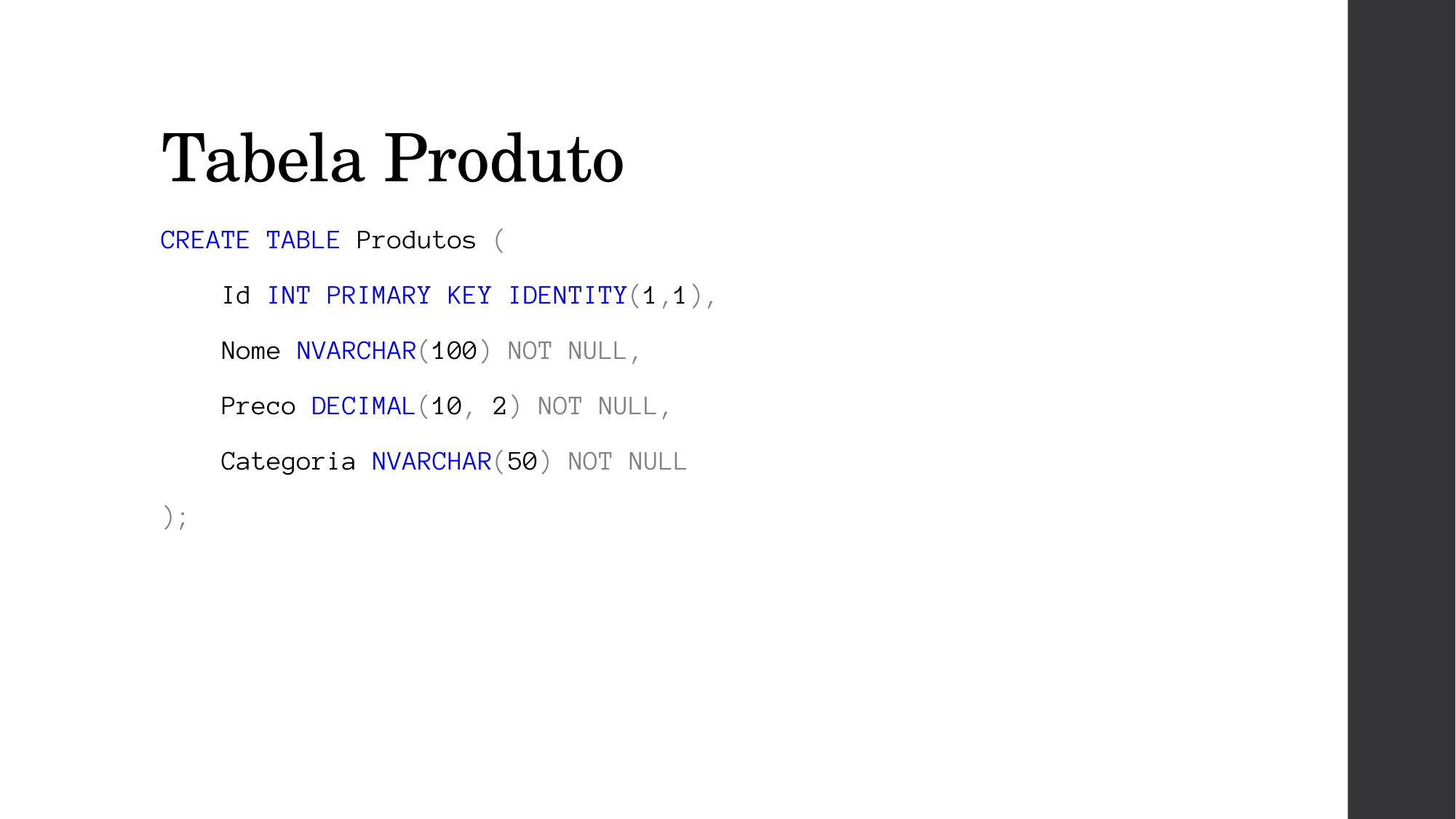

# Tabela Produto
CREATE TABLE Produtos (
    Id INT PRIMARY KEY IDENTITY(1,1),
    Nome NVARCHAR(100) NOT NULL,
    Preco DECIMAL(10, 2) NOT NULL,
    Categoria NVARCHAR(50) NOT NULL
);